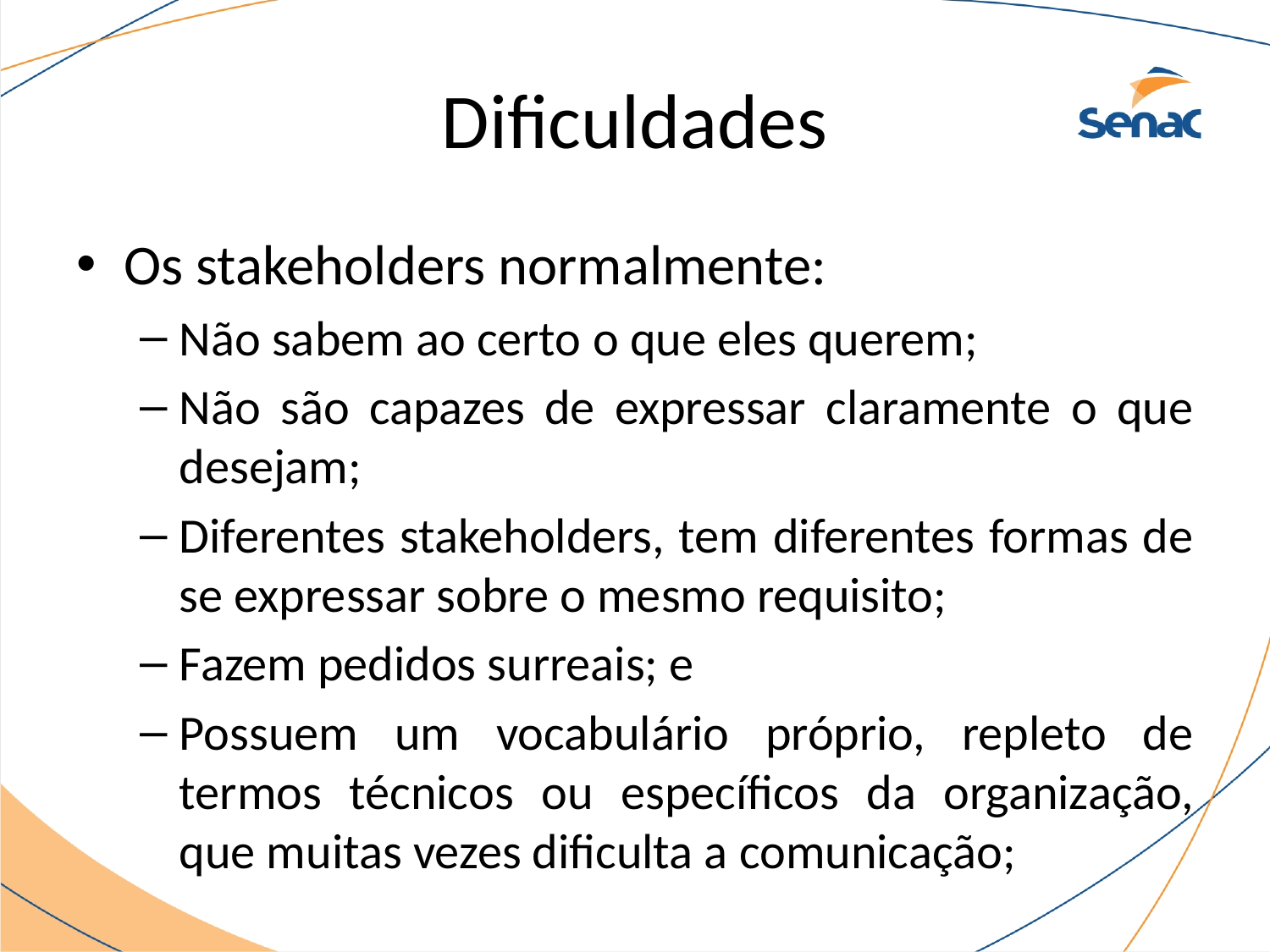

# Dificuldades
Os stakeholders normalmente:
Não sabem ao certo o que eles querem;
Não são capazes de expressar claramente o que desejam;
Diferentes stakeholders, tem diferentes formas de se expressar sobre o mesmo requisito;
Fazem pedidos surreais; e
Possuem um vocabulário próprio, repleto de termos técnicos ou específicos da organização, que muitas vezes dificulta a comunicação;